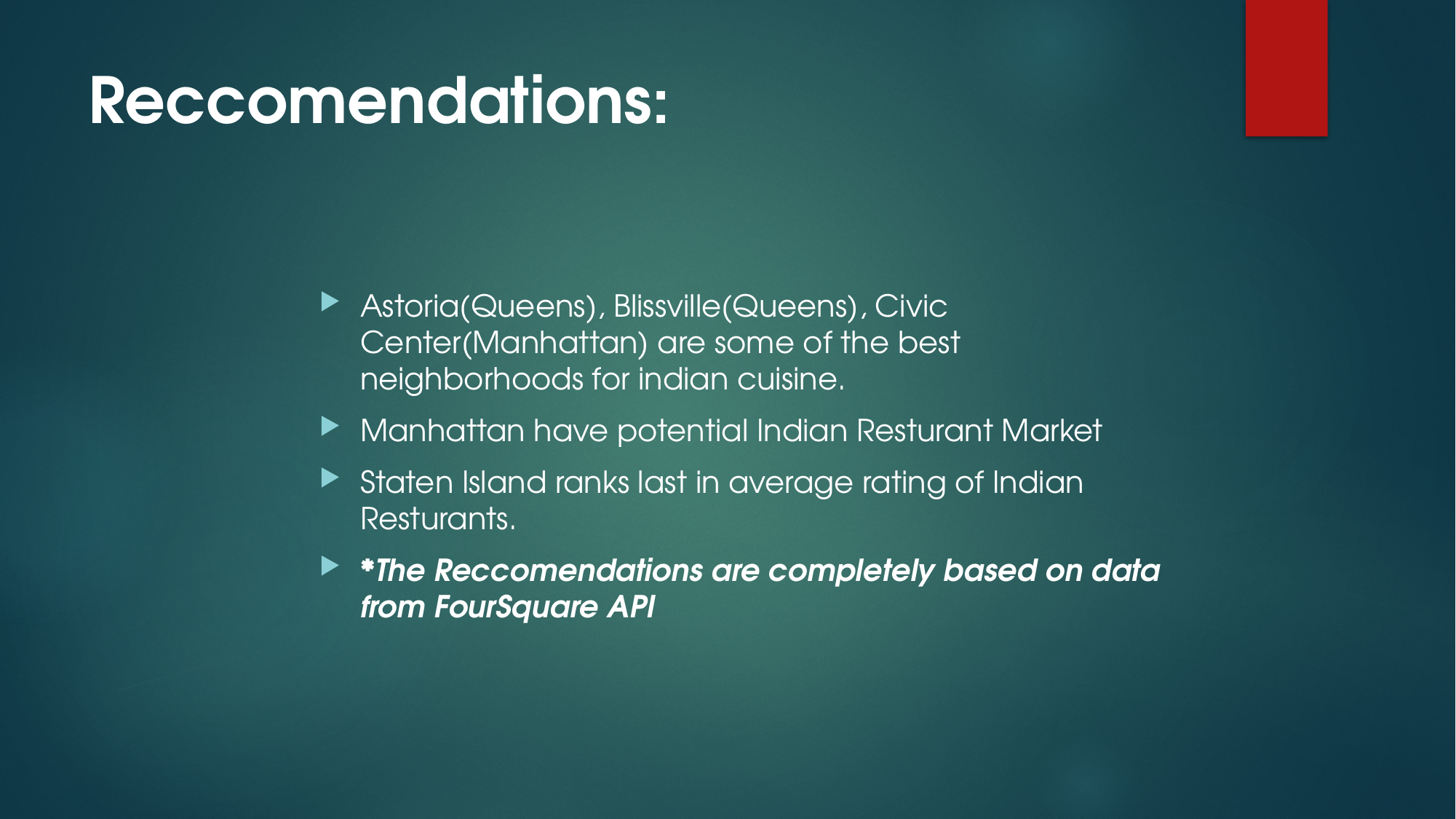

# Reccomendations:

Astoria(Queens), Blissville(Queens), Civic Center(Manhattan) are some of the best neighborhoods for indian cuisine.
Manhattan have potential Indian Resturant Market
Staten Island ranks last in average rating of Indian Resturants.
*The Reccomendations are completely based on data from FourSquare API